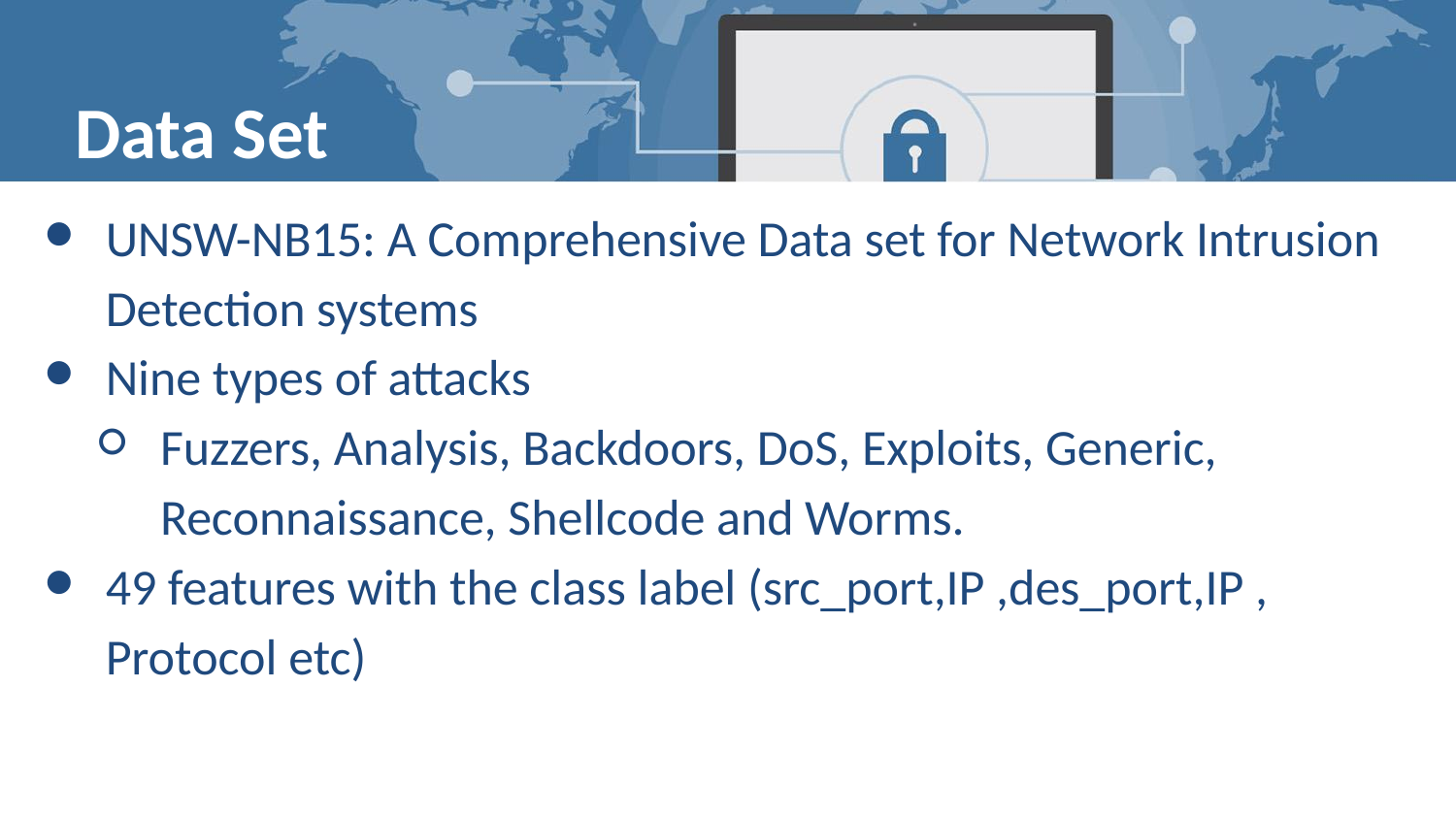

# Data Set
UNSW-NB15: A Comprehensive Data set for Network Intrusion Detection systems
Nine types of attacks
Fuzzers, Analysis, Backdoors, DoS, Exploits, Generic, Reconnaissance, Shellcode and Worms.
49 features with the class label (src_port,IP ,des_port,IP , Protocol etc)